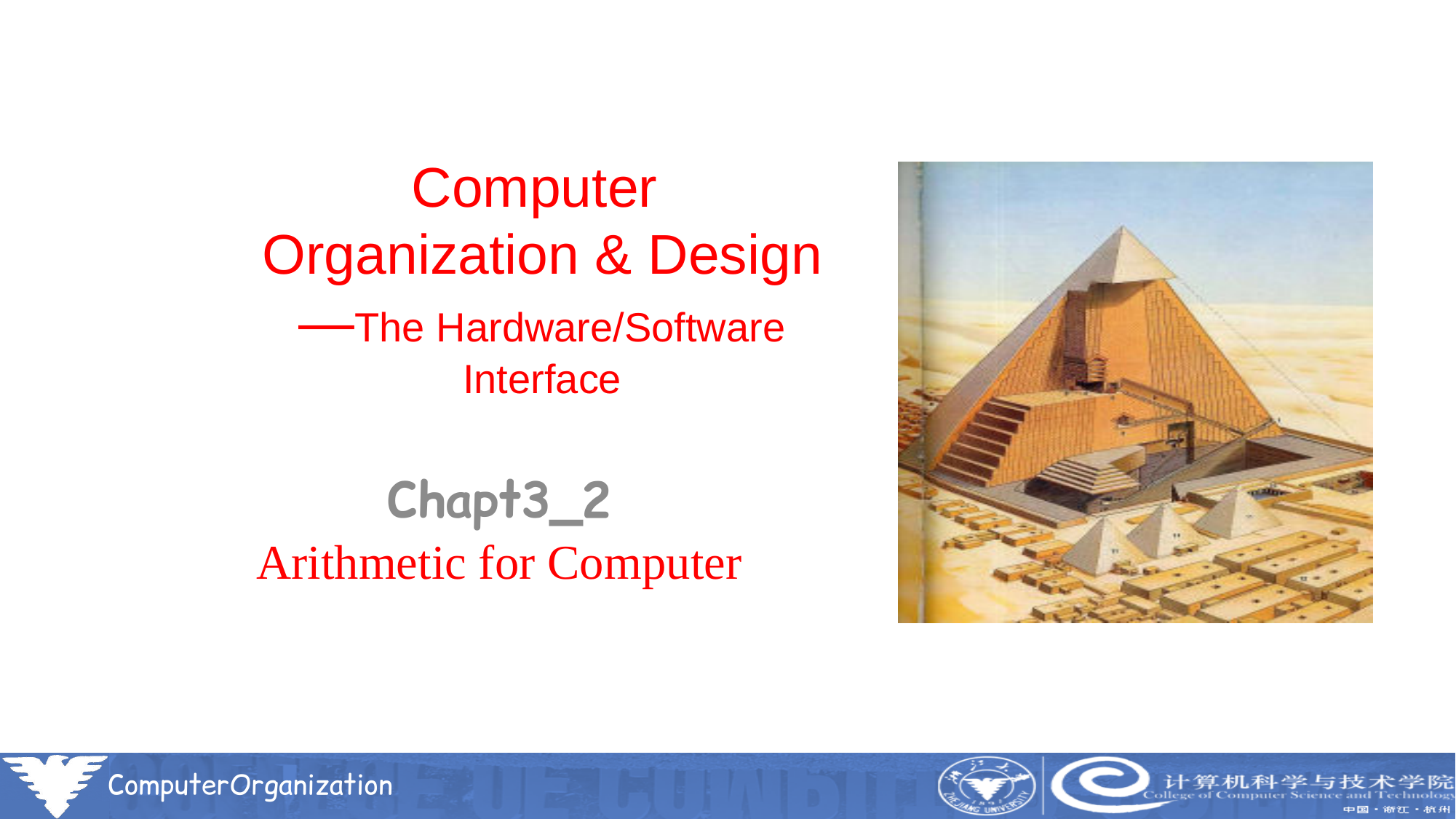

Computer
Organization & Design
—The Hardware/Software Interface
Chapt3_2
Arithmetic for Computer